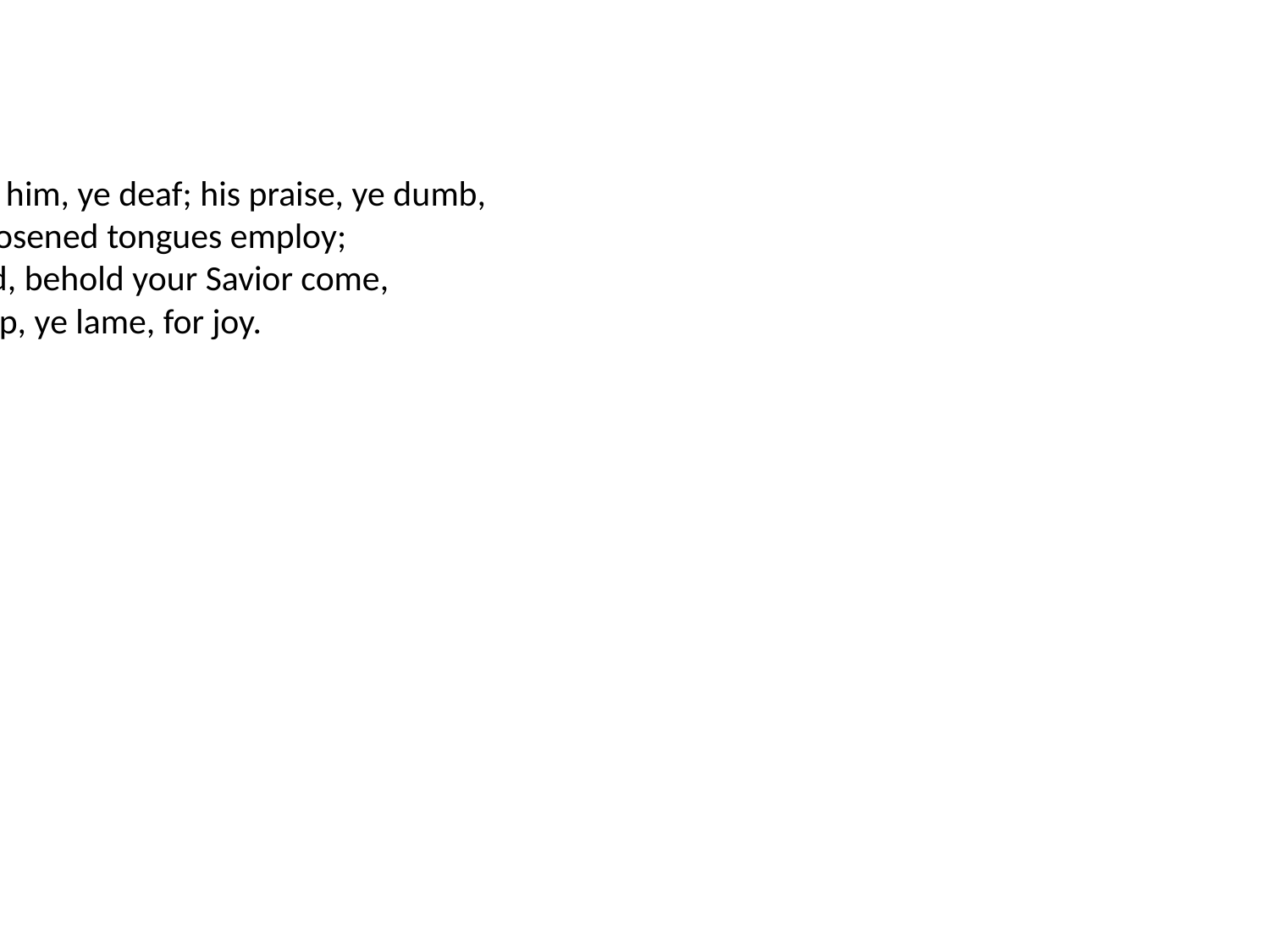

6. Hear him, ye deaf; his praise, ye dumb,
your loosened tongues employ;
ye blind, behold your Savior come,
and leap, ye lame, for joy.